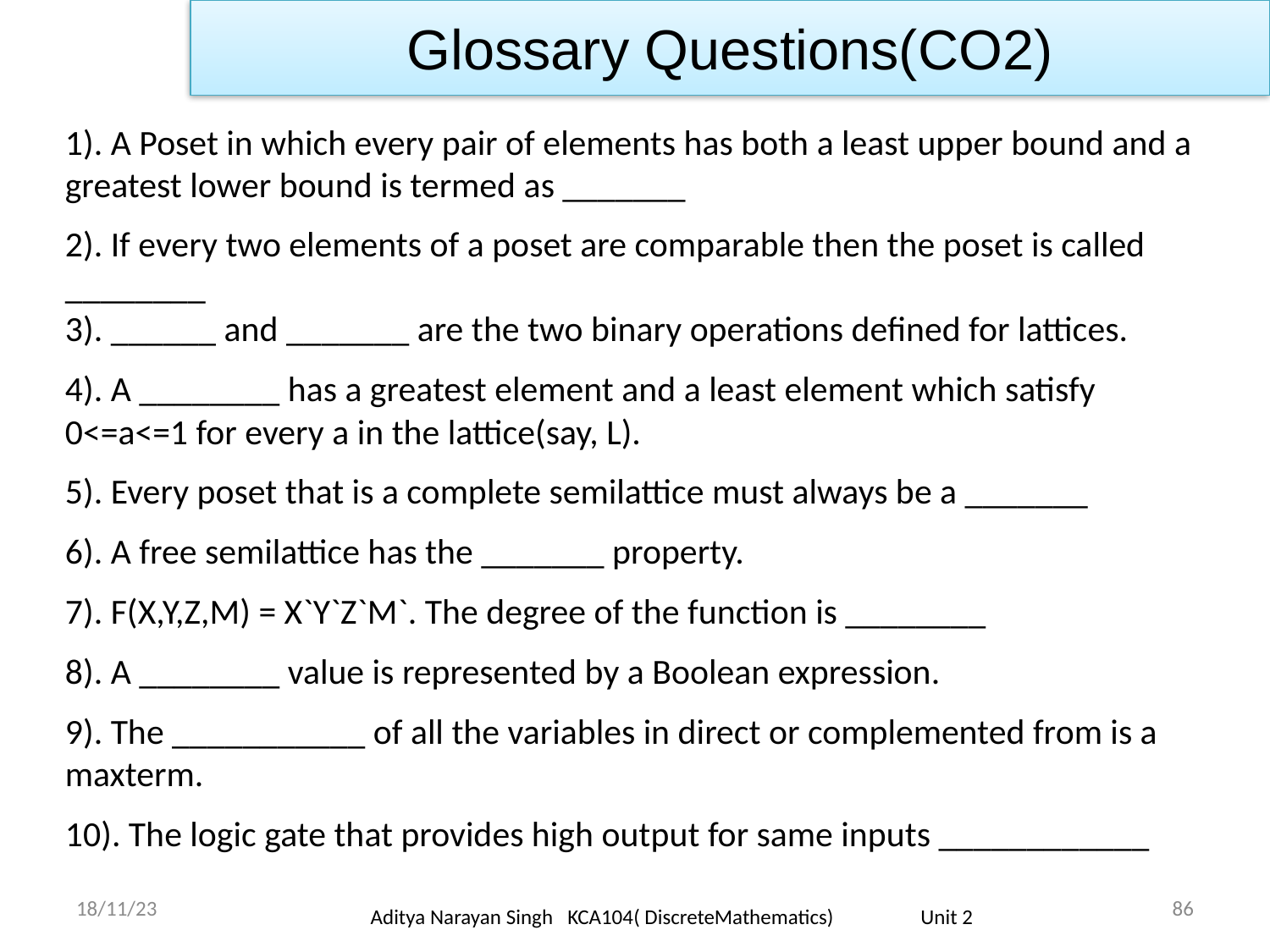

Glossary Questions(CO2)
1). A Poset in which every pair of elements has both a least upper bound and a greatest lower bound is termed as _______
2). If every two elements of a poset are comparable then the poset is called ________
3). ______ and _______ are the two binary operations defined for lattices.
4). A ________ has a greatest element and a least element which satisfy 0<=a<=1 for every a in the lattice(say, L).
5). Every poset that is a complete semilattice must always be a _______
6). A free semilattice has the _______ property.
7). F(X,Y,Z,M) = X`Y`Z`M`. The degree of the function is ________
8). A ________ value is represented by a Boolean expression.
9). The ___________ of all the variables in direct or complemented from is a maxterm.
10). The logic gate that provides high output for same inputs ____________

18/11/23
86
Aditya Narayan Singh   KCA104( DiscreteMathematics)                  Unit 2